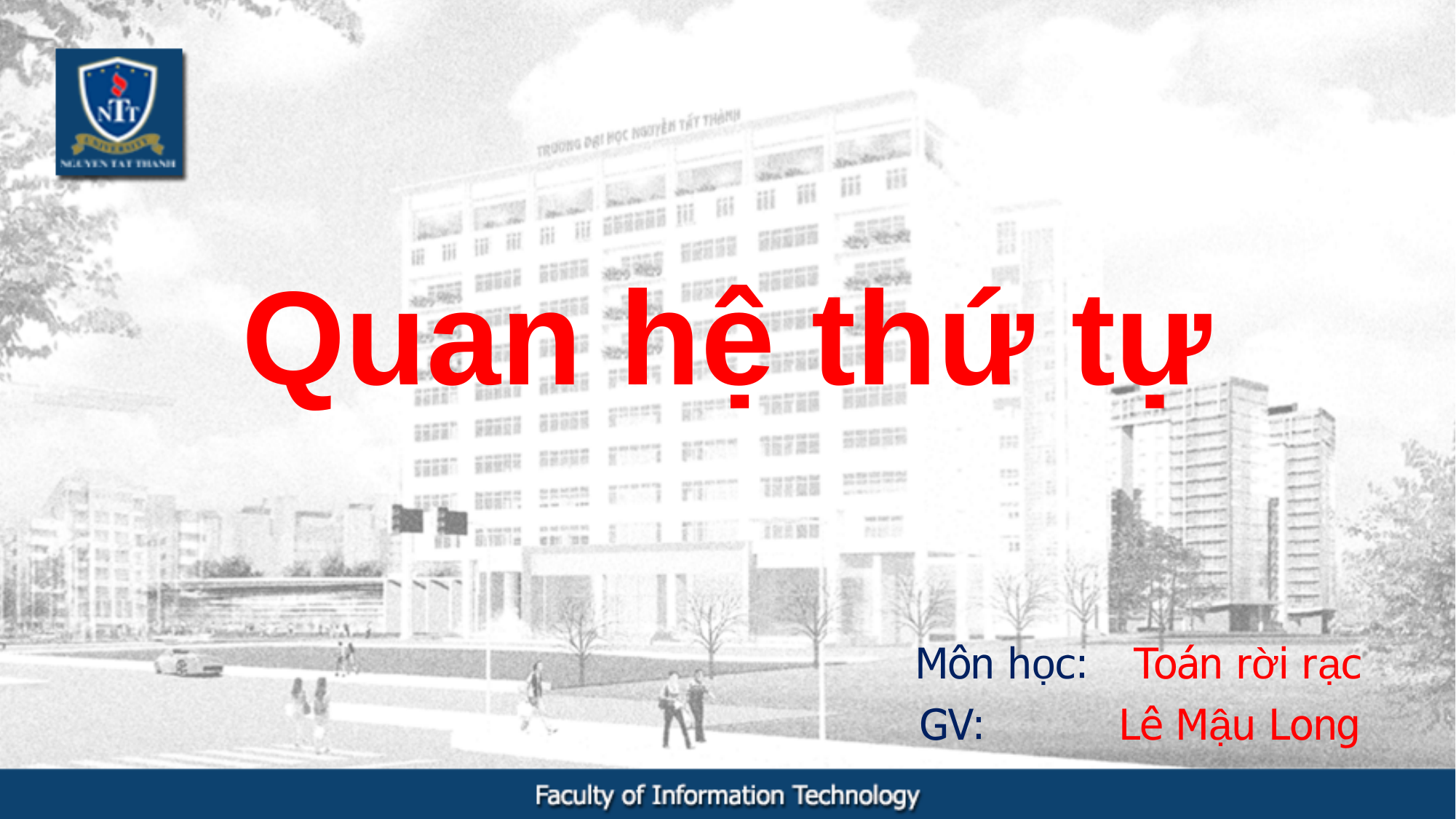

# Quan hệ thứ tự
Môn học: 	Toán rời rạc
GV:          Lê Mậu Long
1